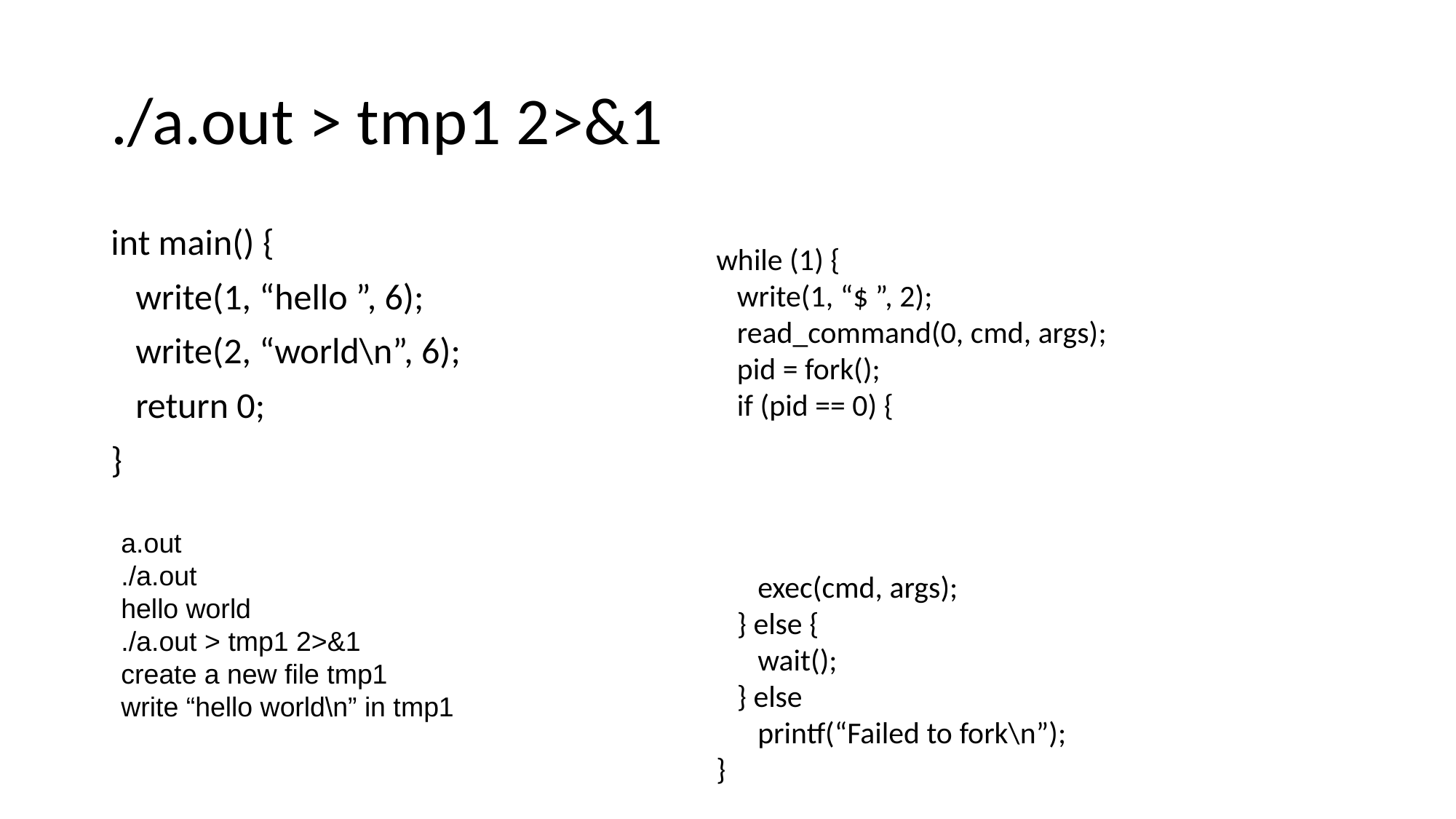

# ./a.out > tmp1 2>&1
int main() {
   write(1, “hello ”, 6);
   write(2, “world\n”, 6);
   return 0;
}

while (1) {
   write(1, “$ ”, 2);
   read_command(0, cmd, args);
   pid = fork();
   if (pid == 0) {

      exec(cmd, args);
   } else {
      wait();
   } else
      printf(“Failed to fork\n”);
}

a.out
./a.out
hello world
./a.out > tmp1 2>&1
create a new file tmp1
write “hello world\n” in tmp1